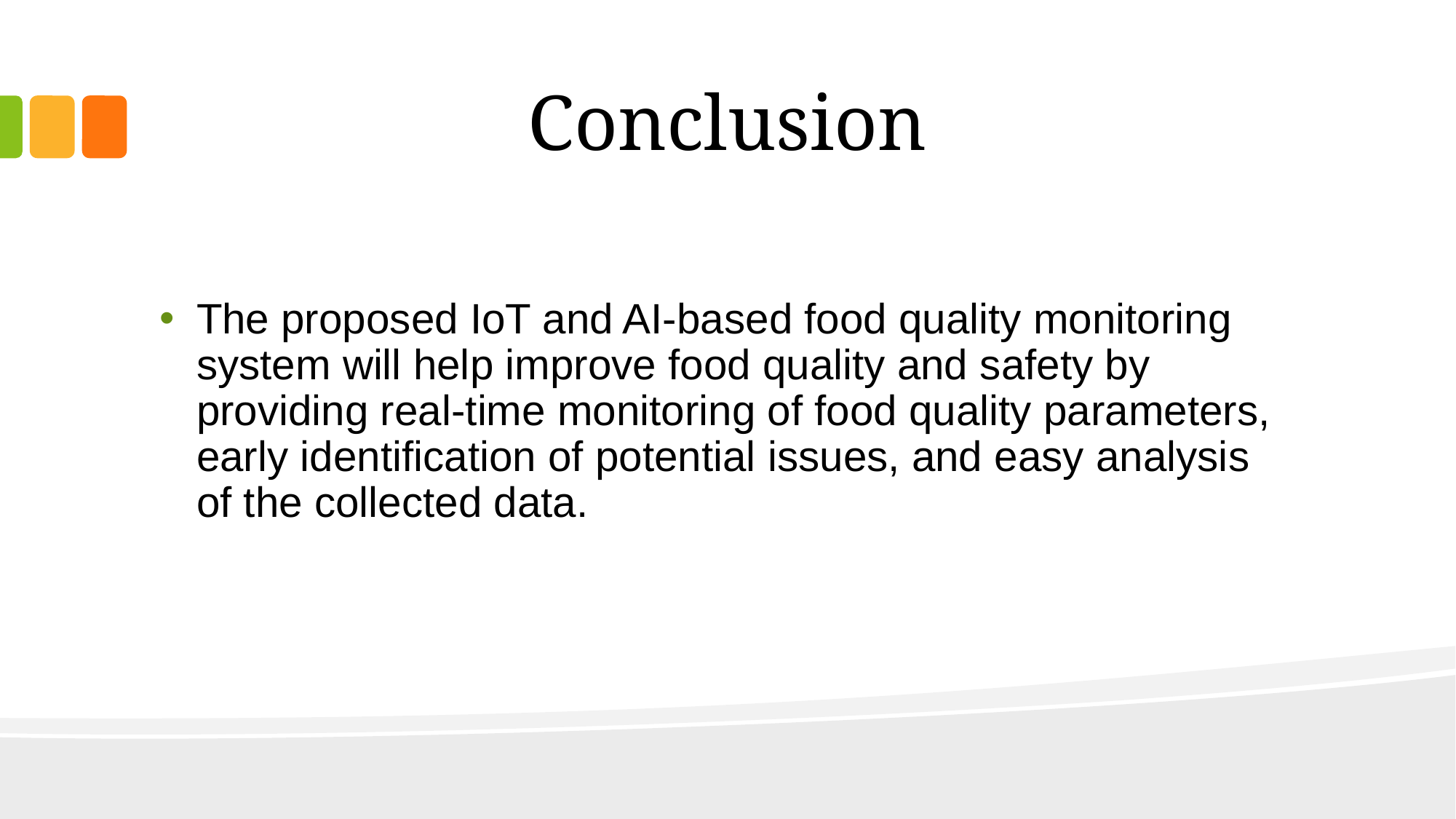

# Conclusion
The proposed IoT and AI-based food quality monitoring system will help improve food quality and safety by providing real-time monitoring of food quality parameters, early identification of potential issues, and easy analysis of the collected data.